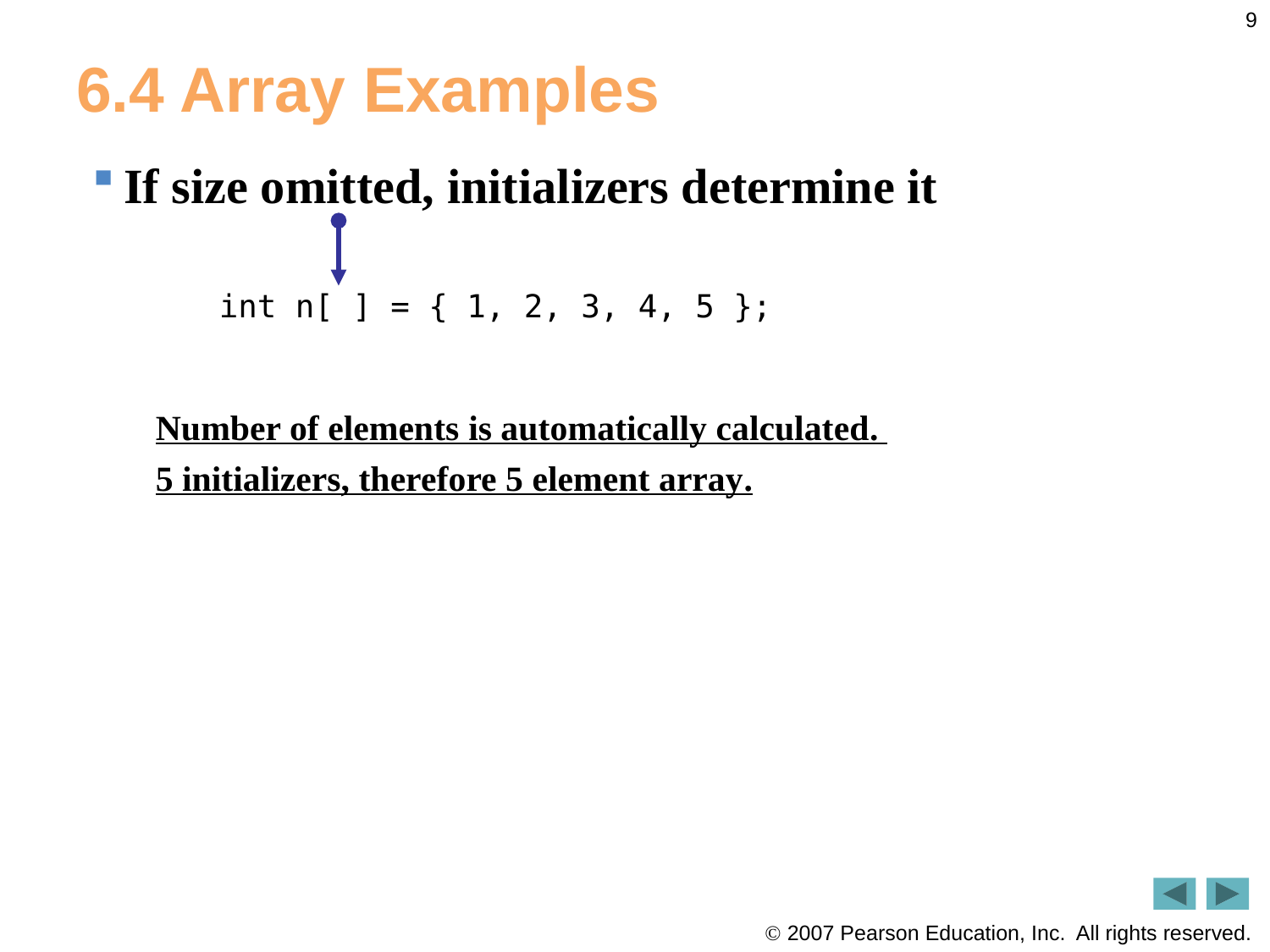

9
# 6.4 Array Examples
If size omitted, initializers determine it

int n[ ] = { 1, 2, 3, 4, 5 };

Number of elements is automatically calculated.
5 initializers, therefore 5 element array.